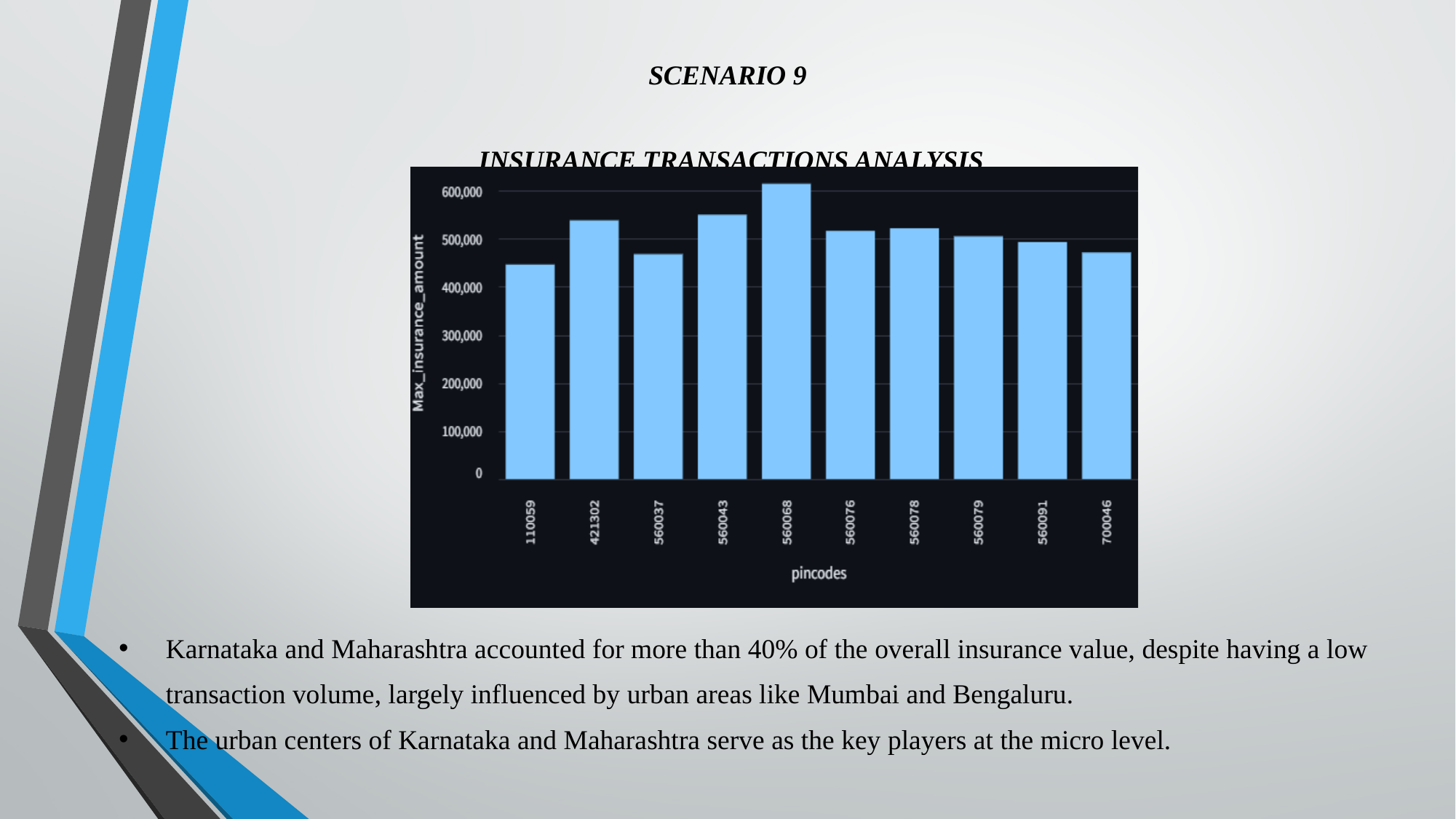

SCENARIO 9
 INSURANCE TRANSACTIONS ANALYSIS

Karnataka and Maharashtra accounted for more than 40% of the overall insurance value, despite having a low transaction volume, largely influenced by urban areas like Mumbai and Bengaluru.
The urban centers of Karnataka and Maharashtra serve as the key players at the micro level.